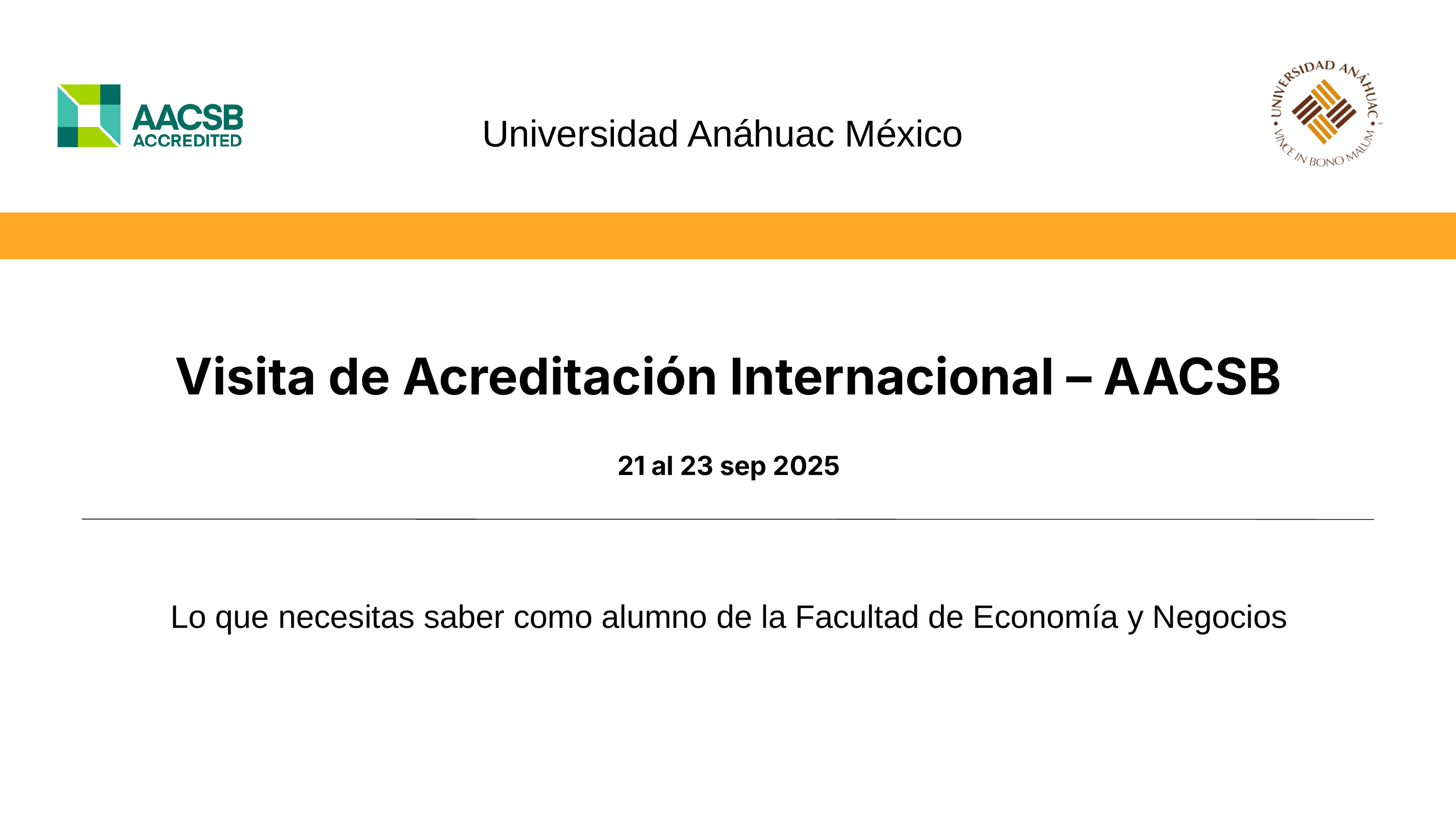

Universidad Anáhuac México

Visita de Acreditación Internacional – AACSB

21 al 23 sep 2025
Lo que necesitas saber como alumno de la Facultad de Economía y Negocios